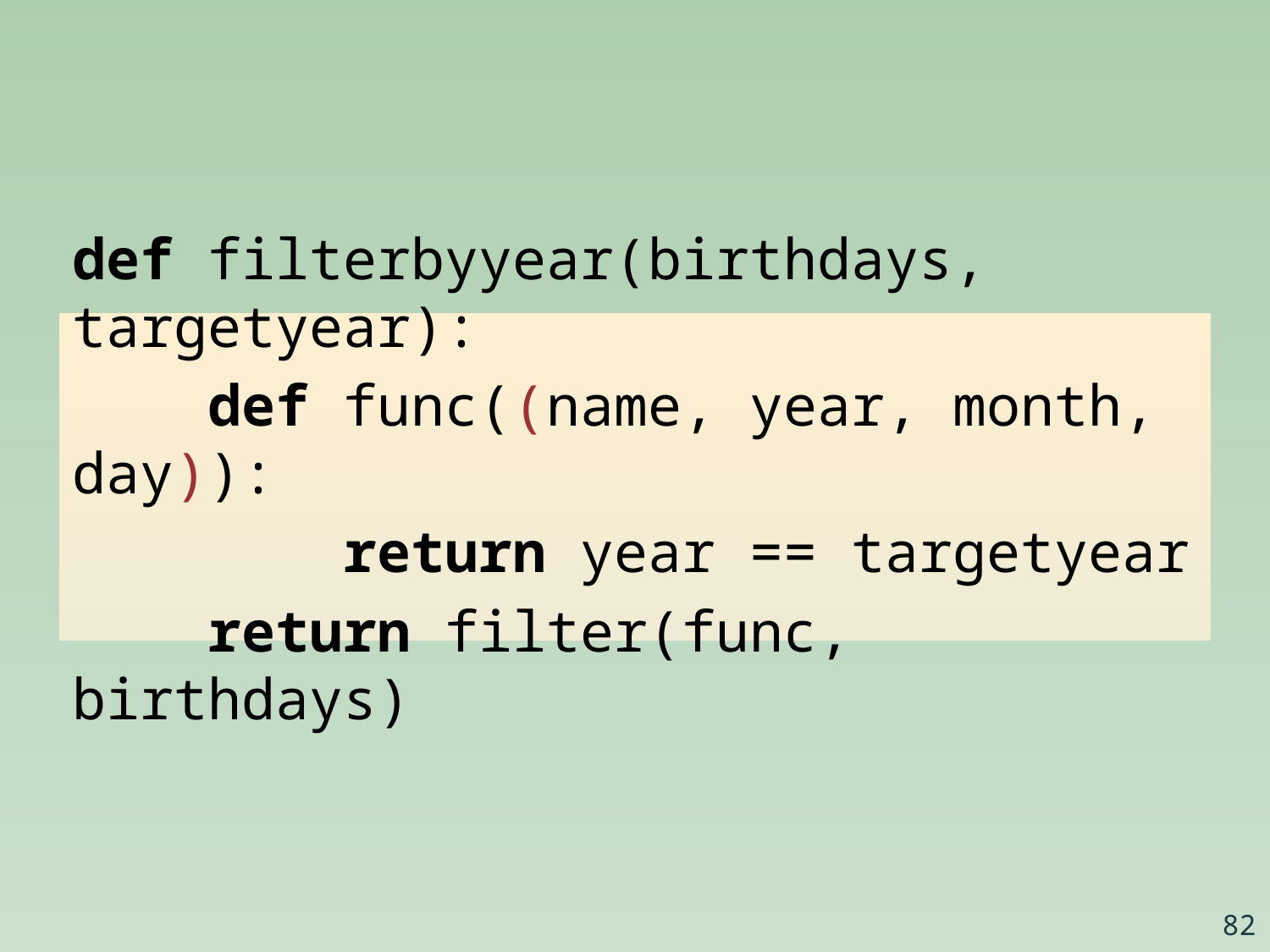

def filterbyyear(birthdays, targetyear):
    def func((name, year, month, day)):
        return year == targetyear
    return filter(func, birthdays)
82